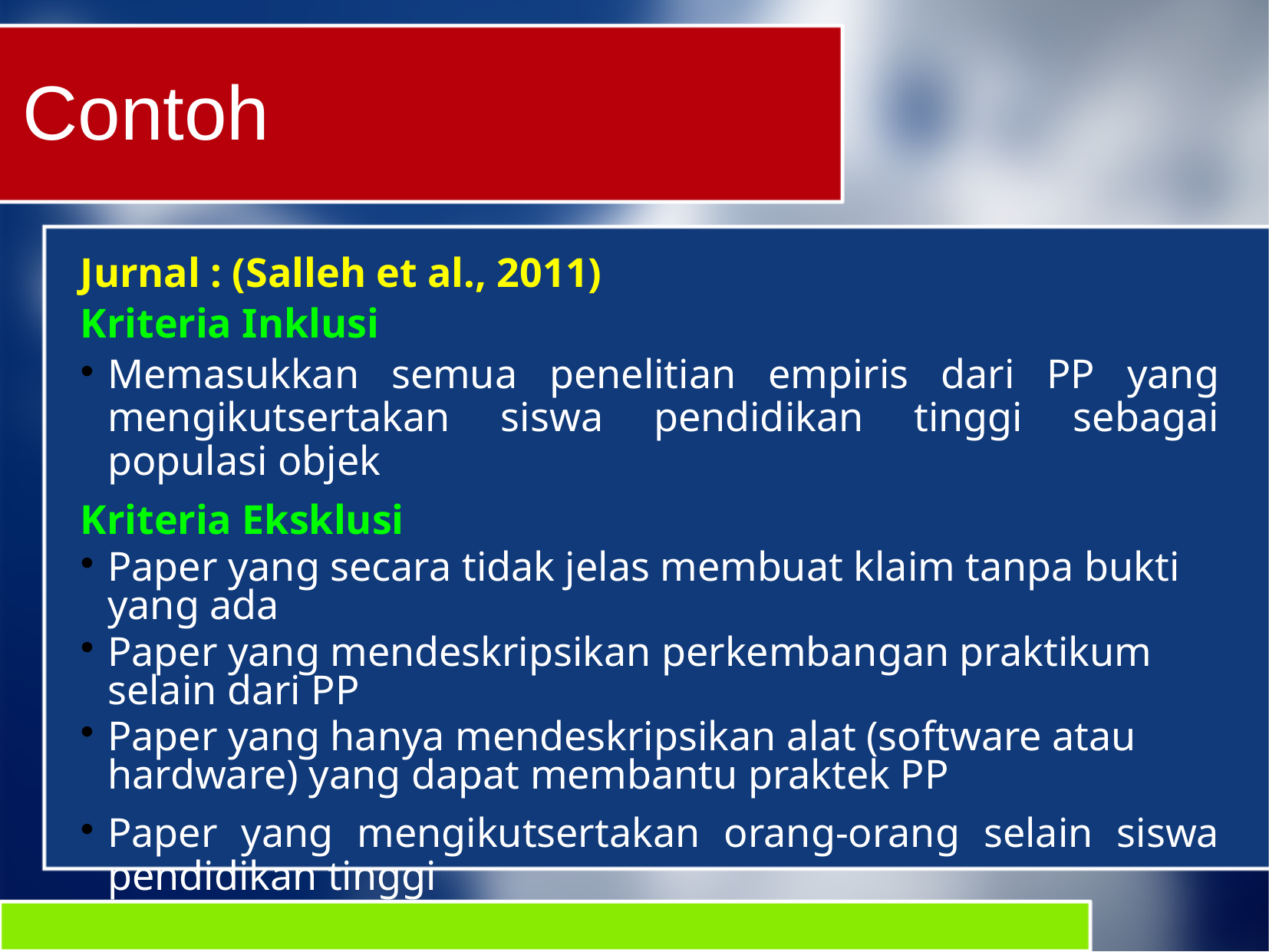

Contoh
Jurnal : (Salleh et al., 2011)
Kriteria Inklusi
Memasukkan semua penelitian empiris dari PP yang mengikutsertakan siswa pendidikan tinggi sebagai populasi objek
Kriteria Eksklusi
Paper yang secara tidak jelas membuat klaim tanpa bukti yang ada
Paper yang mendeskripsikan perkembangan praktikum selain dari PP
Paper yang hanya mendeskripsikan alat (software atau hardware) yang dapat membantu praktek PP
Paper yang mengikutsertakan orang-orang selain siswa pendidikan tinggi